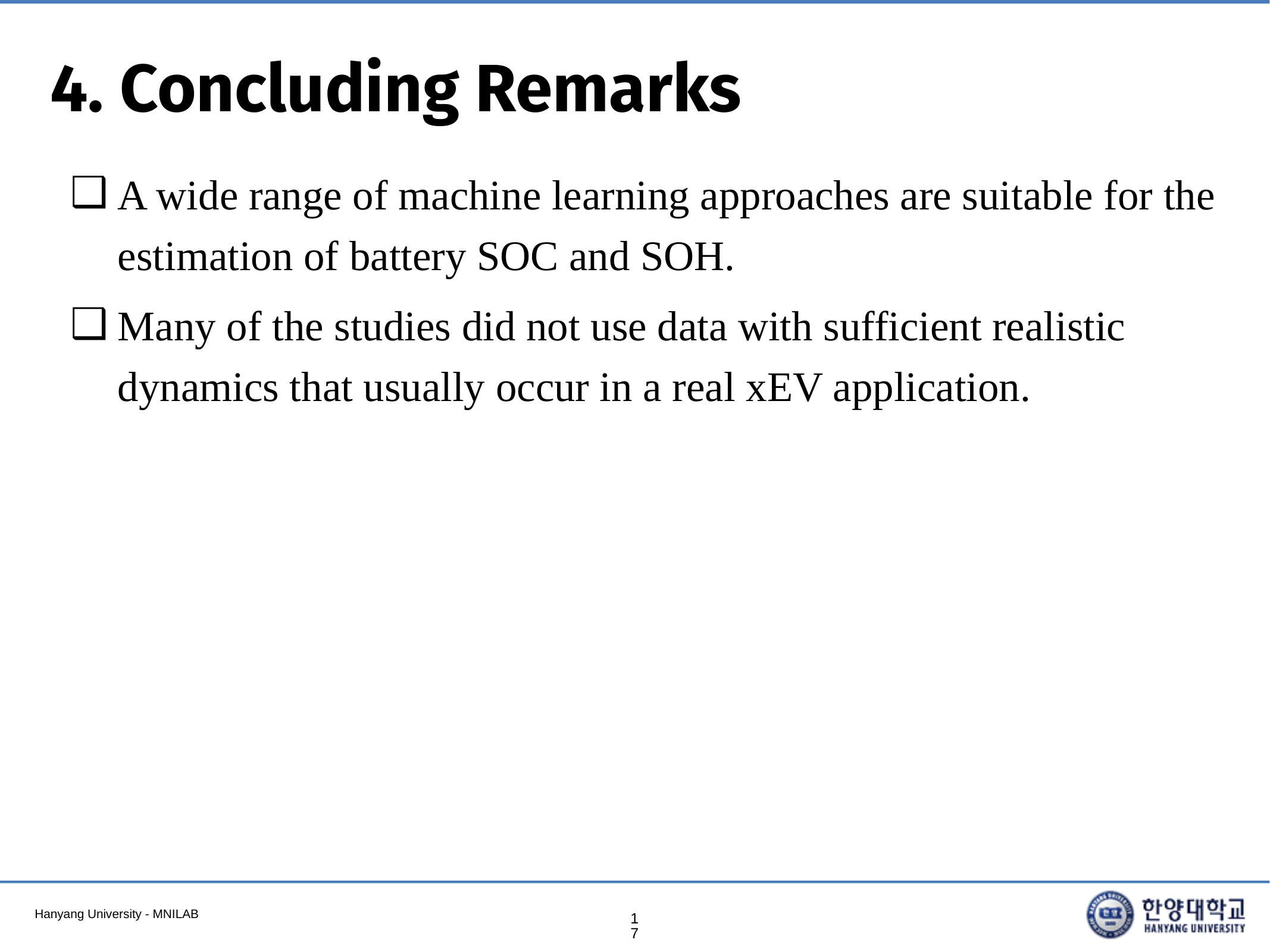

# 4. Concluding Remarks
A wide range of machine learning approaches are suitable for the estimation of battery SOC and SOH.
Many of the studies did not use data with sufficient realistic dynamics that usually occur in a real xEV application.

17